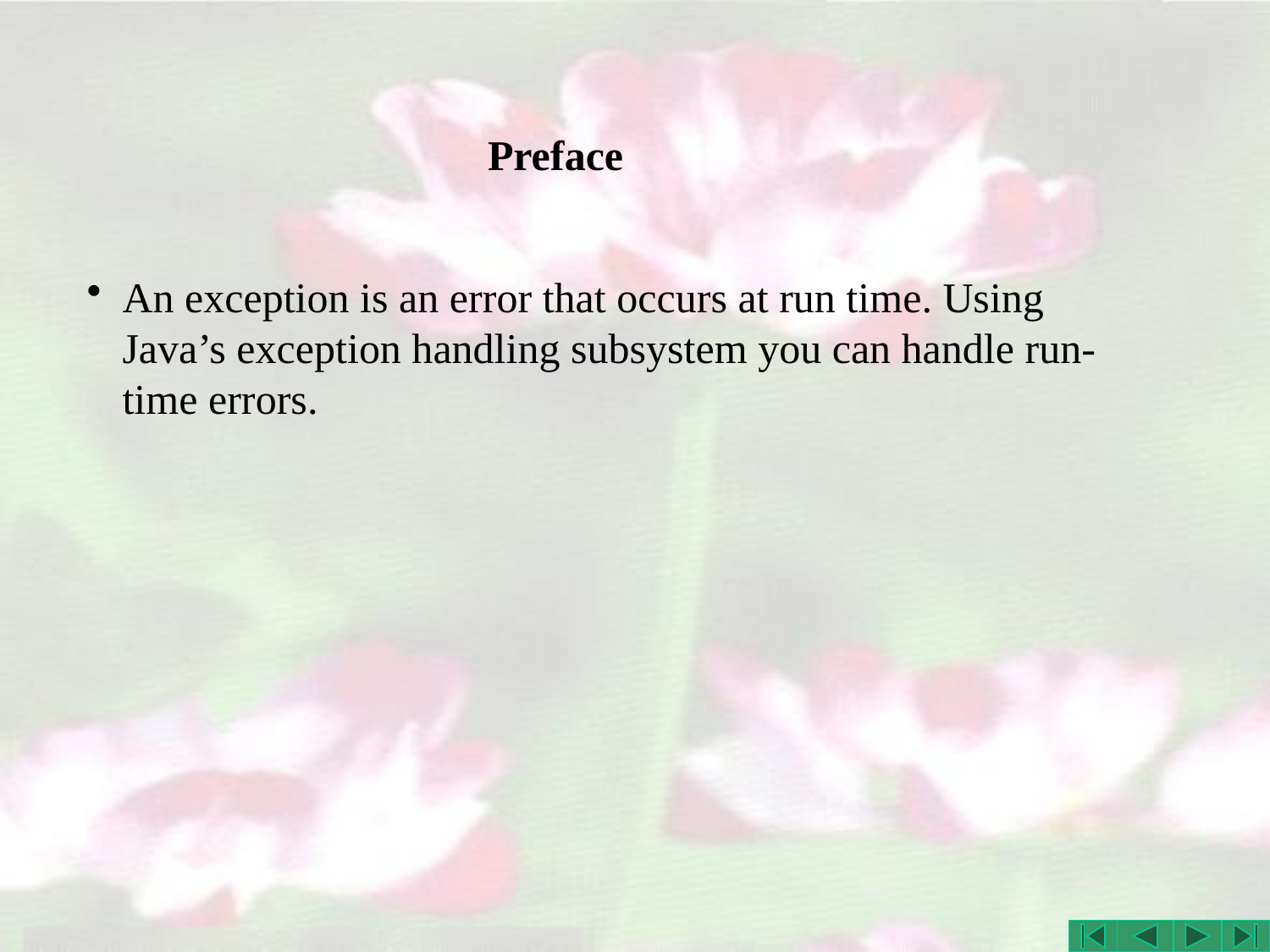

# Preface
An exception is an error that occurs at run time. Using Java’s exception handling subsystem you can handle run-time errors.